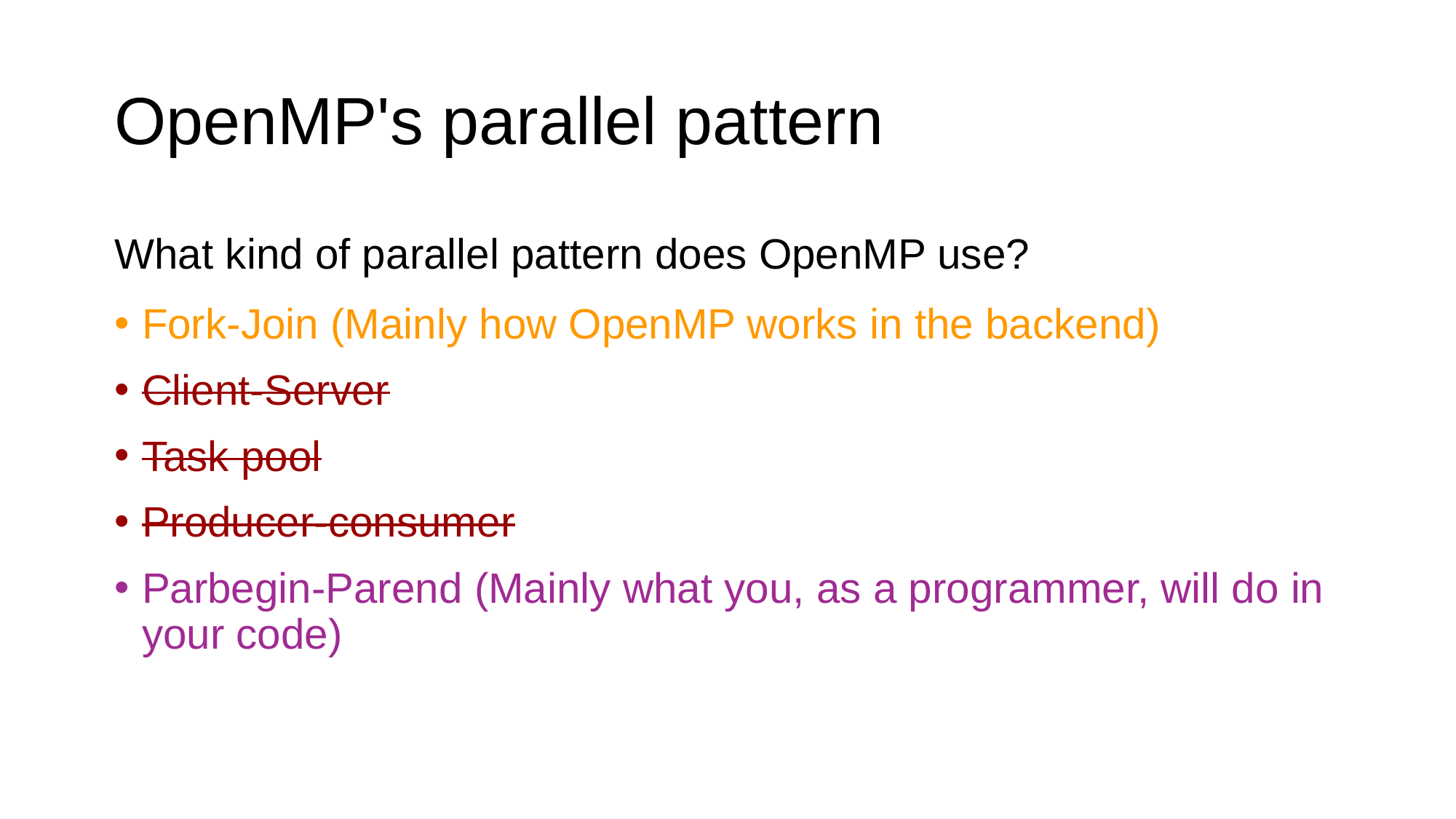

# OpenMP's parallel pattern
What kind of parallel pattern does OpenMP use?
Fork-Join (Mainly how OpenMP works in the backend)
Client-Server
Task pool
Producer-consumer
Parbegin-Parend (Mainly what you, as a programmer, will do in your code)